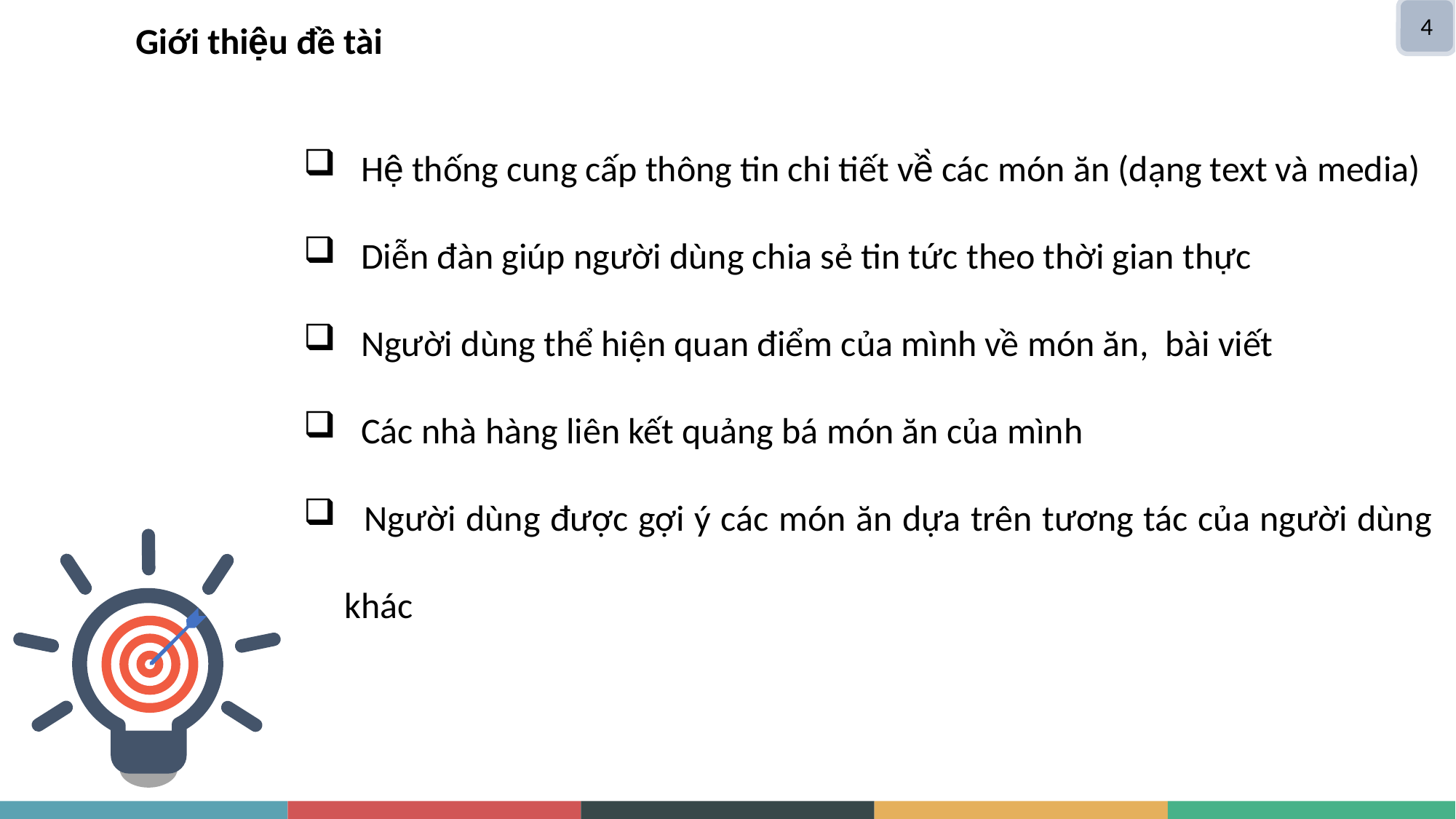

4
Giới thiệu đề tài
  Hệ thống cung cấp thông tin chi tiết về̀ các món ăn (dạng text và media)
  Diễn đàn giúp người dùng chia sẻ tin tức theo thời gian thực
  Người dùng thể hiện quan điểm của mình về món ăn,  bài viết
  Các nhà hàng liên kết quảng bá món ăn của mình
  Người dùng được gợi ý các món ăn dựa trên tương tác của người dùng khác